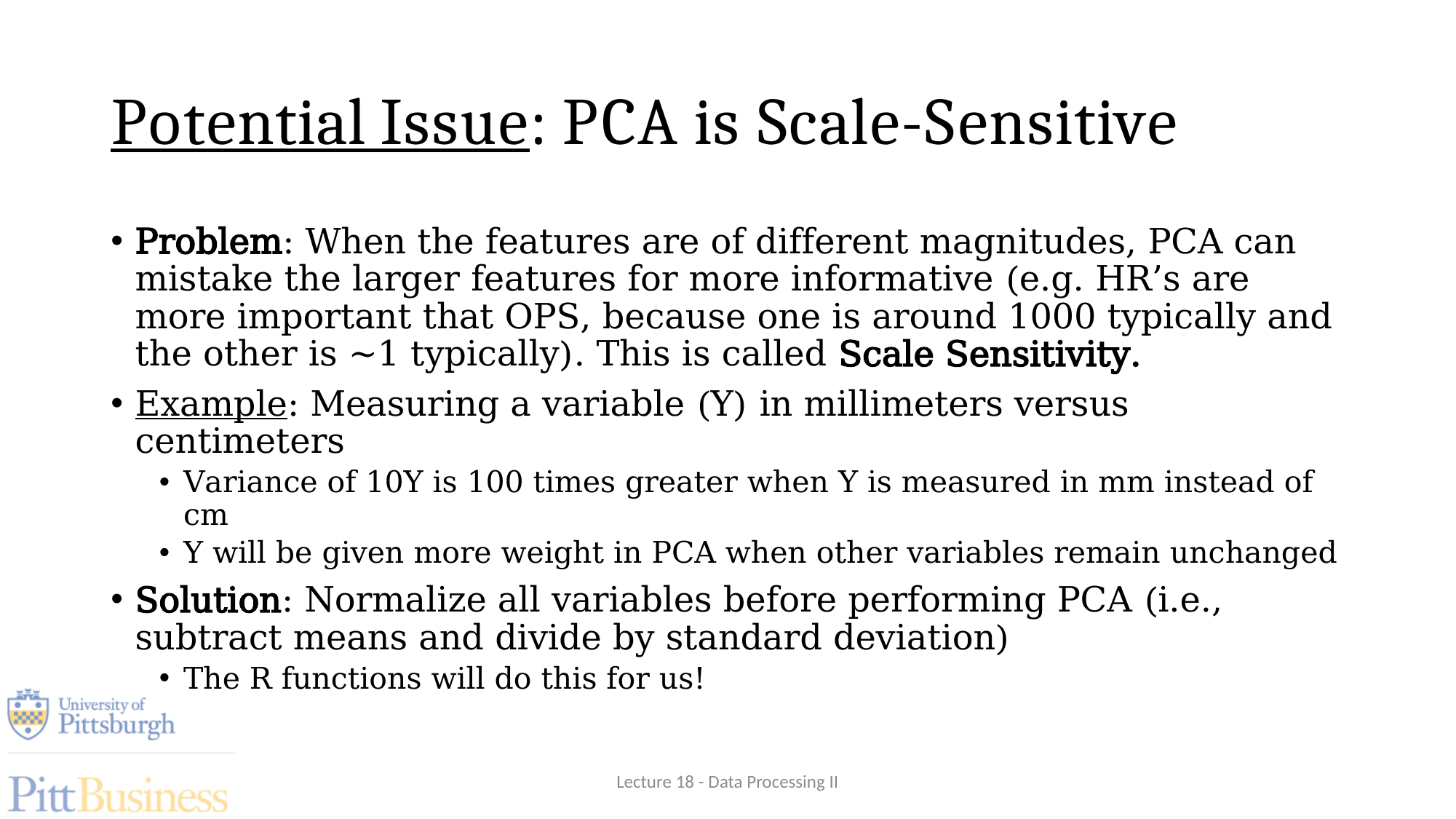

# Potential Issue: PCA is Scale-Sensitive
Problem: When the features are of different magnitudes, PCA can mistake the larger features for more informative (e.g. HR’s are more important that OPS, because one is around 1000 typically and the other is ~1 typically). This is called Scale Sensitivity.
Example: Measuring a variable (Y) in millimeters versus centimeters
Variance of 10Y is 100 times greater when Y is measured in mm instead of cm
Y will be given more weight in PCA when other variables remain unchanged
Solution: Normalize all variables before performing PCA (i.e., subtract means and divide by standard deviation)
The R functions will do this for us!

Lecture 18 - Data Processing II